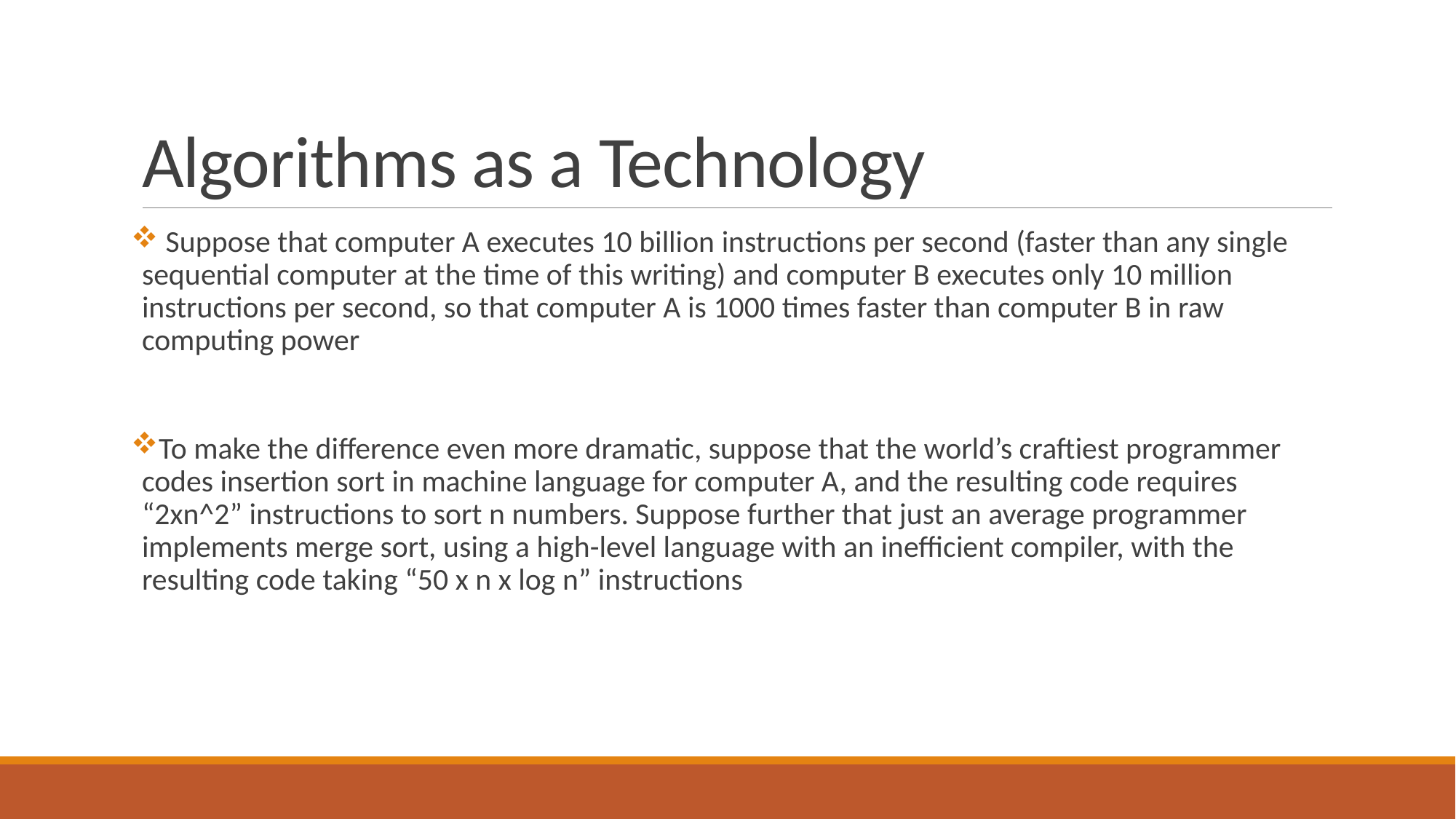

# Algorithms as a Technology
 Suppose that computer A executes 10 billion instructions per second (faster than any single sequential computer at the time of this writing) and computer B executes only 10 million instructions per second, so that computer A is 1000 times faster than computer B in raw computing power

To make the difference even more dramatic, suppose that the world’s craftiest programmer codes insertion sort in machine language for computer A, and the resulting code requires “2xn^2” instructions to sort n numbers. Suppose further that just an average programmer implements merge sort, using a high-level language with an inefficient compiler, with the resulting code taking “50 x n x log n” instructions